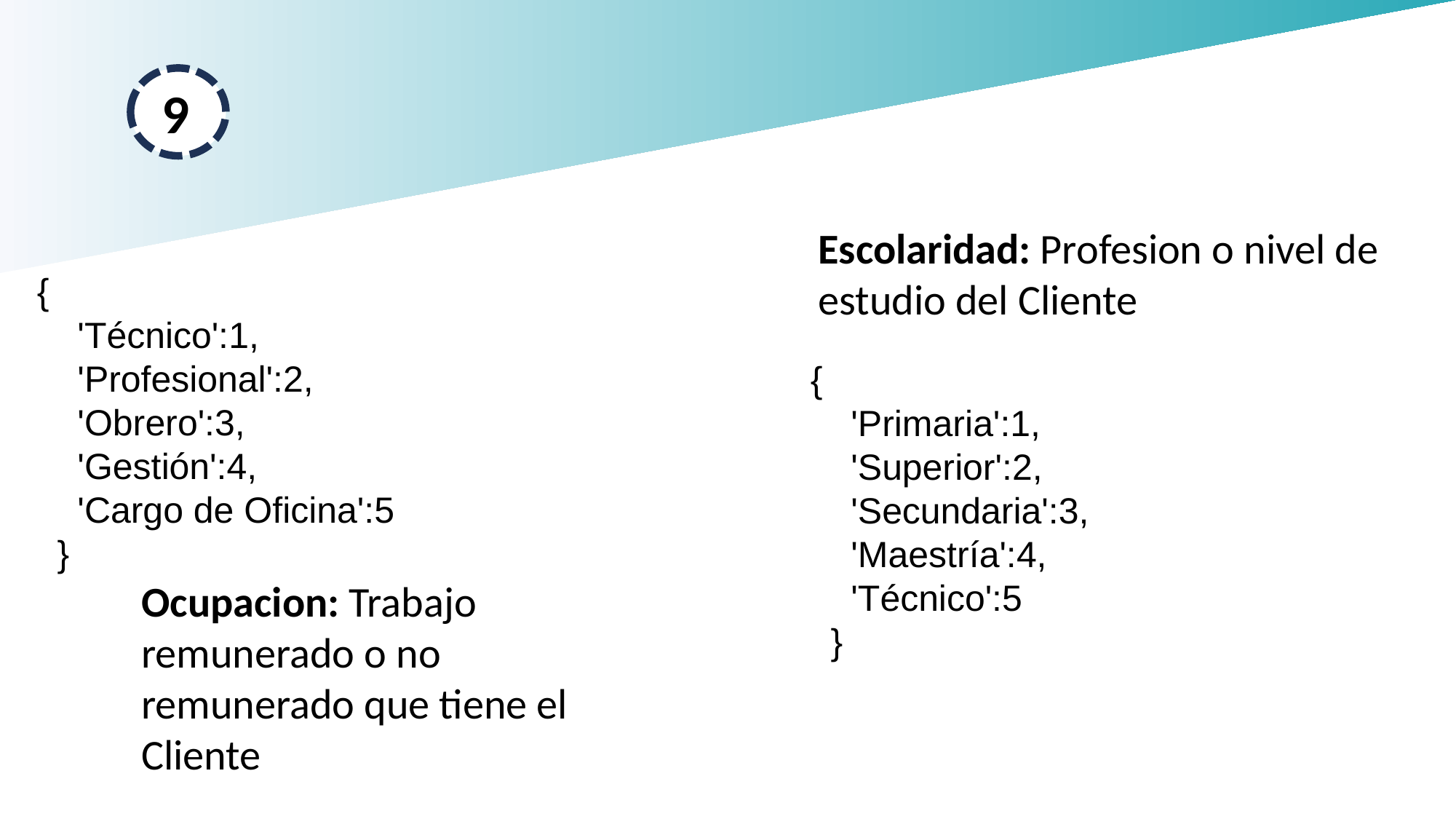

9
Escolaridad: Profesion o nivel de estudio del Cliente
{
    'Técnico':1,
    'Profesional':2,
    'Obrero':3,
    'Gestión':4,
    'Cargo de Oficina':5
  }
{
    'Primaria':1,
    'Superior':2,
    'Secundaria':3,
    'Maestría':4,
    'Técnico':5
  }
Ocupacion: Trabajo remunerado o no remunerado que tiene el Cliente